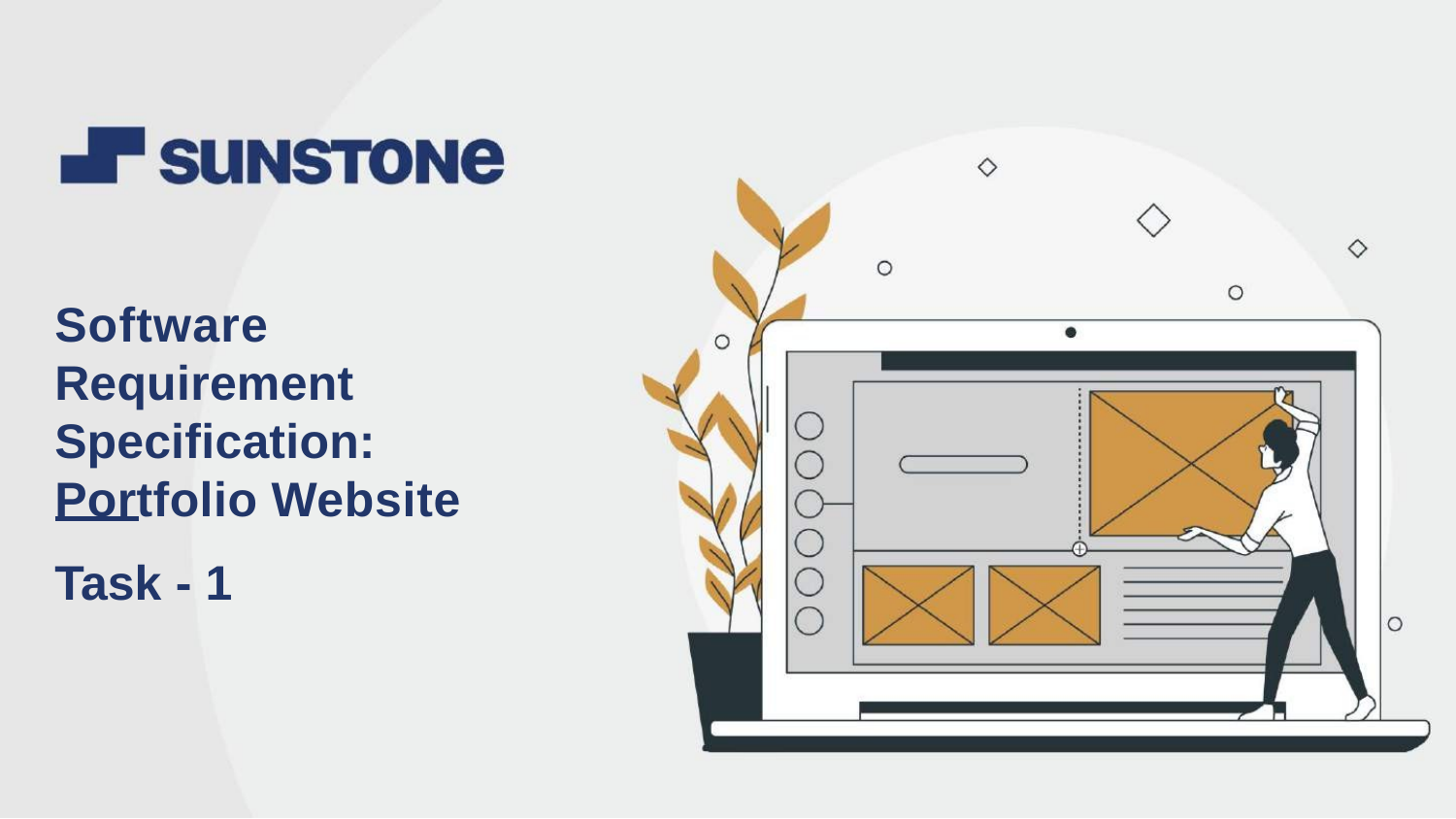

# Software Requirement  Specification:  Portfolio Website

Task - 1